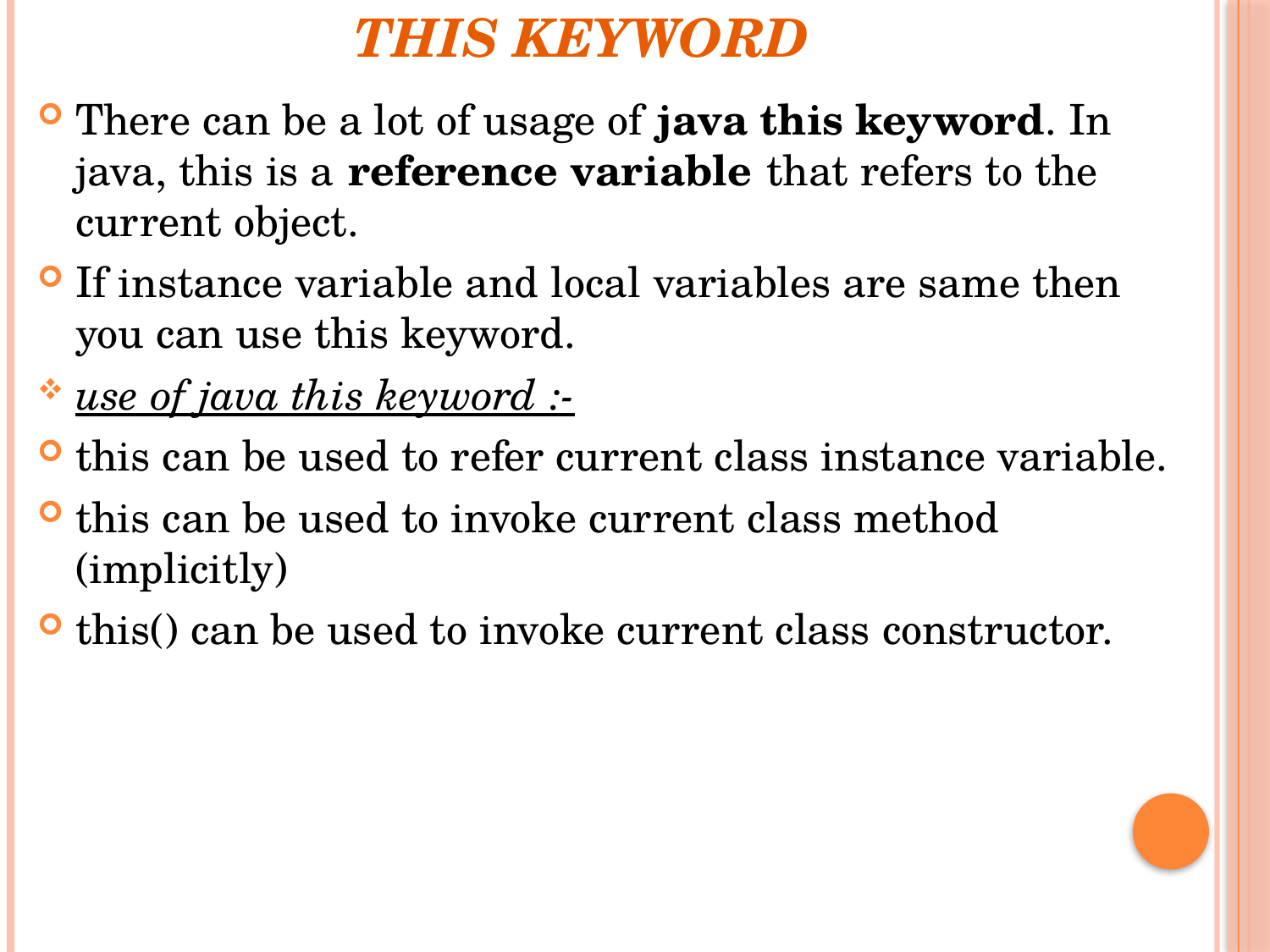

# This Keyword
There can be a lot of usage of java this keyword. In java, this is a reference variable that refers to the current object.
If instance variable and local variables are same then you can use this keyword.
use of java this keyword :-
this can be used to refer current class instance variable.
this can be used to invoke current class method (implicitly)
this() can be used to invoke current class constructor.